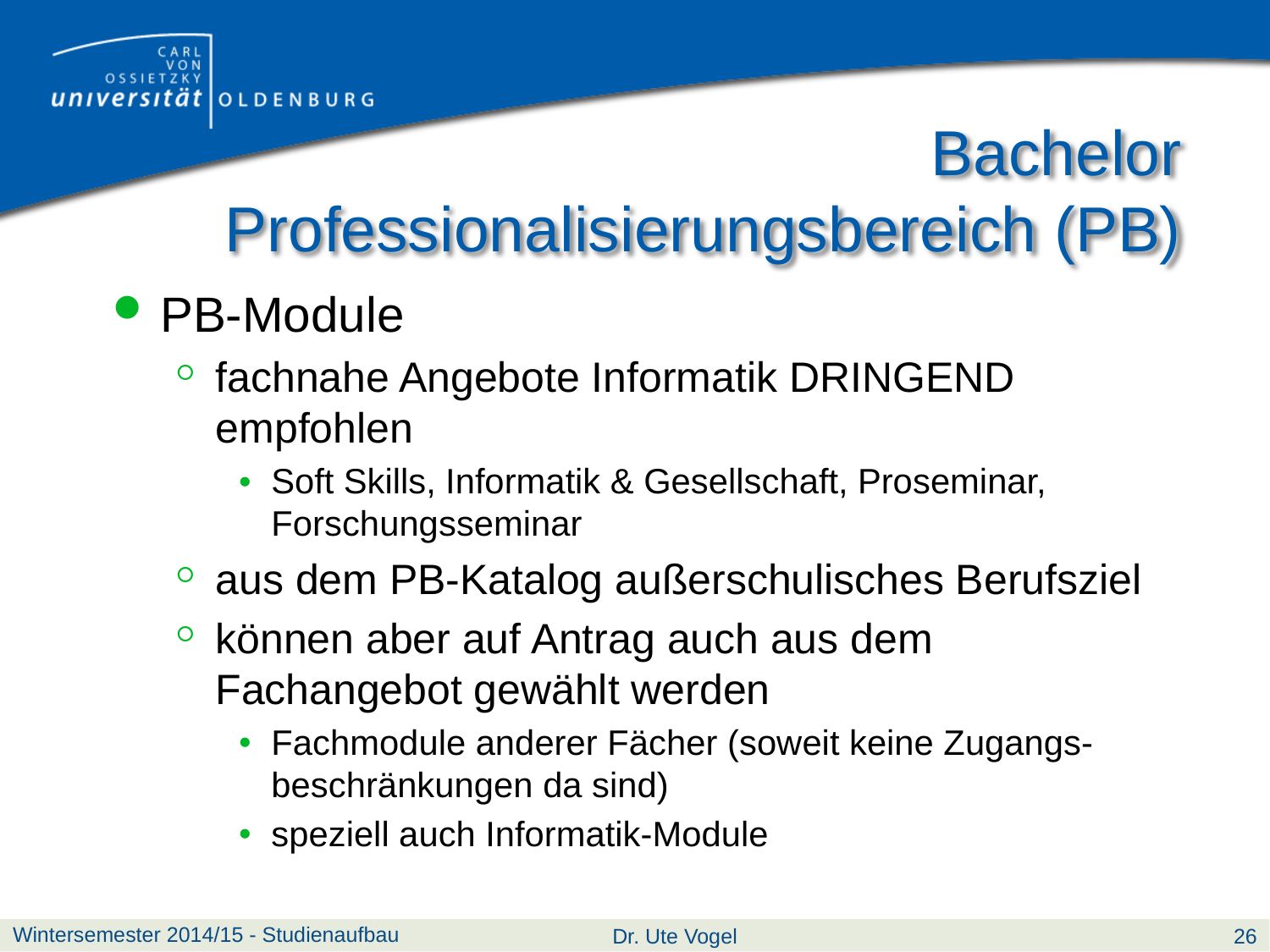

# Bachelor Professionalisierungsbereich (PB)
PB-Module
fachnahe Angebote Informatik DRINGEND empfohlen
Soft Skills, Informatik & Gesellschaft, Proseminar, Forschungsseminar
aus dem PB-Katalog außerschulisches Berufsziel
können aber auf Antrag auch aus dem Fachangebot gewählt werden
Fachmodule anderer Fächer (soweit keine Zugangs-beschränkungen da sind)
speziell auch Informatik-Module
Wintersemester 2014/15 - Studienaufbau
Dr. Ute Vogel
26